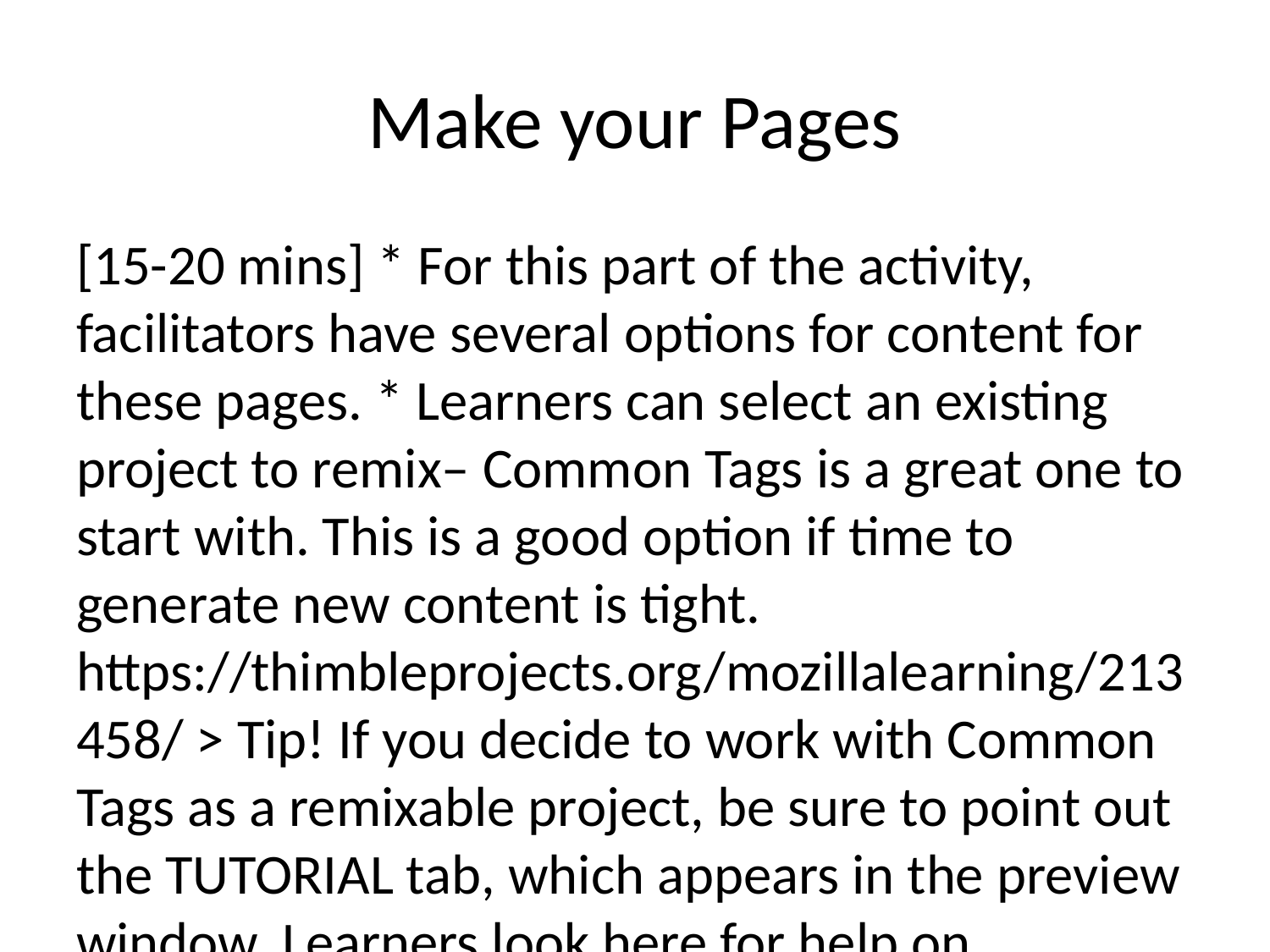

# Make your Pages
[15-20 mins] * For this part of the activity, facilitators have several options for content for these pages. * Learners can select an existing project to remix– Common Tags is a great one to start with. This is a good option if time to generate new content is tight. https://thimbleprojects.org/mozillalearning/213458/ > Tip! If you decide to work with Common Tags as a remixable project, be sure to point out the TUTORIAL tab, which appears in the preview window. Learners look here for help on completing the activity. * Learners who have done the “Building Basic Pages” activity should already have a story about themselves written up– they can add to this story, and then bring it into Thimble. > Tip! If time is tight, they can skip adding new content, and just bring copy the existing story in. * Ask learners to add to their life story– ask them brainstorm and write a new section about their hometown, a favorite relative, a positive memory, etc. Facilitator’s choice. > Tip! Be sure they compose in their saved .txt file, and not directly in Thimble, and that they don’t tag and compose simultaneously! Coding and creating are two different ways of thinking– learners doing both at once may slow their creative flow by adding tags as they write, or they may get lost in the story and forget key tags. * Ask learners to copy-paste their raw story content into the editor in Thimble (inside the body tags, of course). Then they can practice marking up this page again (and tagging the new parts) to get more familiar with tags and writing HTML.
* If learners have not done “Building Basic Pages,” they can generate story content as follows: Have participants break into pairs and interview each other about their lives. As facilitator, keep track of time to ensure that each learner has equal time for their story. * Interview: Ask each to take 5 minutes to tell their story, or if they don’t want to share personal stuff, they can make up fictional character and tell that character’s story. Have the listener take notes, or possibly record on a device. Prompt users to talk about what is most important to them (or their fictional character). Offer this list of questions to get started: * Name, age, other details * Where were you born? Where did you grow up? What was that like? * What are you doing now? How do you spend your time? What are your favorite things to do, favorite places, foods, music, etc * Is there a favorite moment, proudest moment that stands out? * Your plans and dreams for the future > Tip! The interviewer can ask follow-up questions to get at more details, or a fuller story. He or she can ask open-ended “why” questions about motivations, about preferences, about future plans, to help draw out more insights, or he or she can ask questions to clarify ideas in the story. * Review/Edit: Have each learner take the notes from their story and review them– consider adding details, think of what you left out * Organize, and Type Up: Have learners type up their stories in a basic text editor, being sure to use “plain text mode” (not Rich Text mode). As they type up the story, they might consider organizing and structuring the story into a beginning, middle, and end. Maybe they can think of titles for the sections: “Early Days” “These Days” “What’s Next” Or they can find ways other ways to organize the content, if they talked more about interest sections– “My favorite songs” “My favorite places” etc. Creating these sections will help structure the biography for easy reading as a web page. * Title Your Story. Come up with a snappy title for your story or content. Or go with something basic. * Make a new folder on your computer and call it “xx-webpage” using your initials. You should save this file in two versions. * Save your story in the folder with .txt as the extension– Give it a title with no spaces or punctuation other than dashes or underscores, like “about-zm.txt” This is the text version of your story, the raw content. * Copy-paste this raw content into the Thimble editor window and start tagging. * Learners who create their own personal pages in Thimble can return to them and add content, especially for the Project Playlist or All the Stickers activities in the “Participate” section.